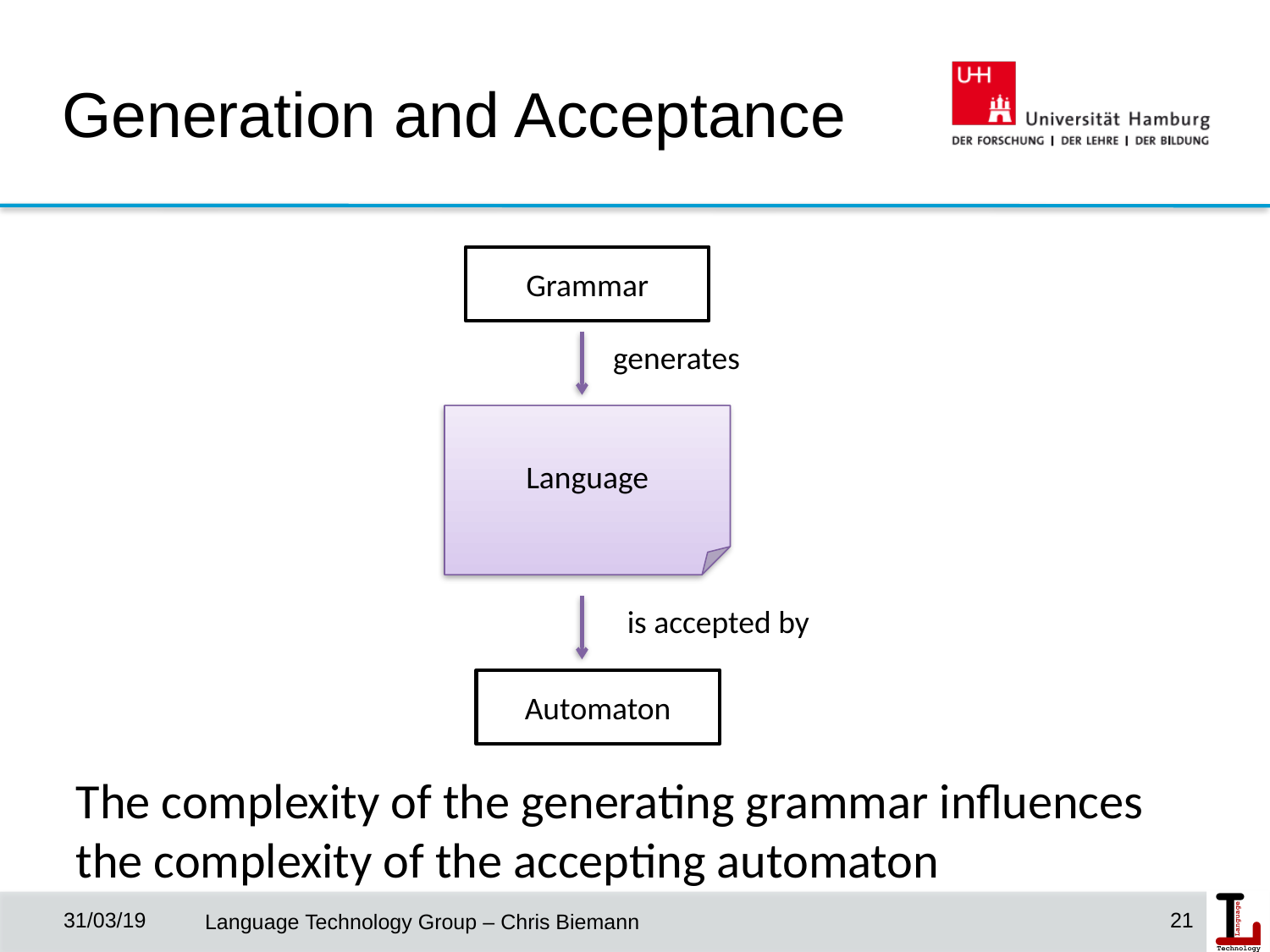

# Generation and Acceptance
Grammar
generates
Language
is accepted by
Automaton
The complexity of the generating grammar influences the complexity of the accepting automaton
31/03/19
21
 Language Technology Group – Chris Biemann